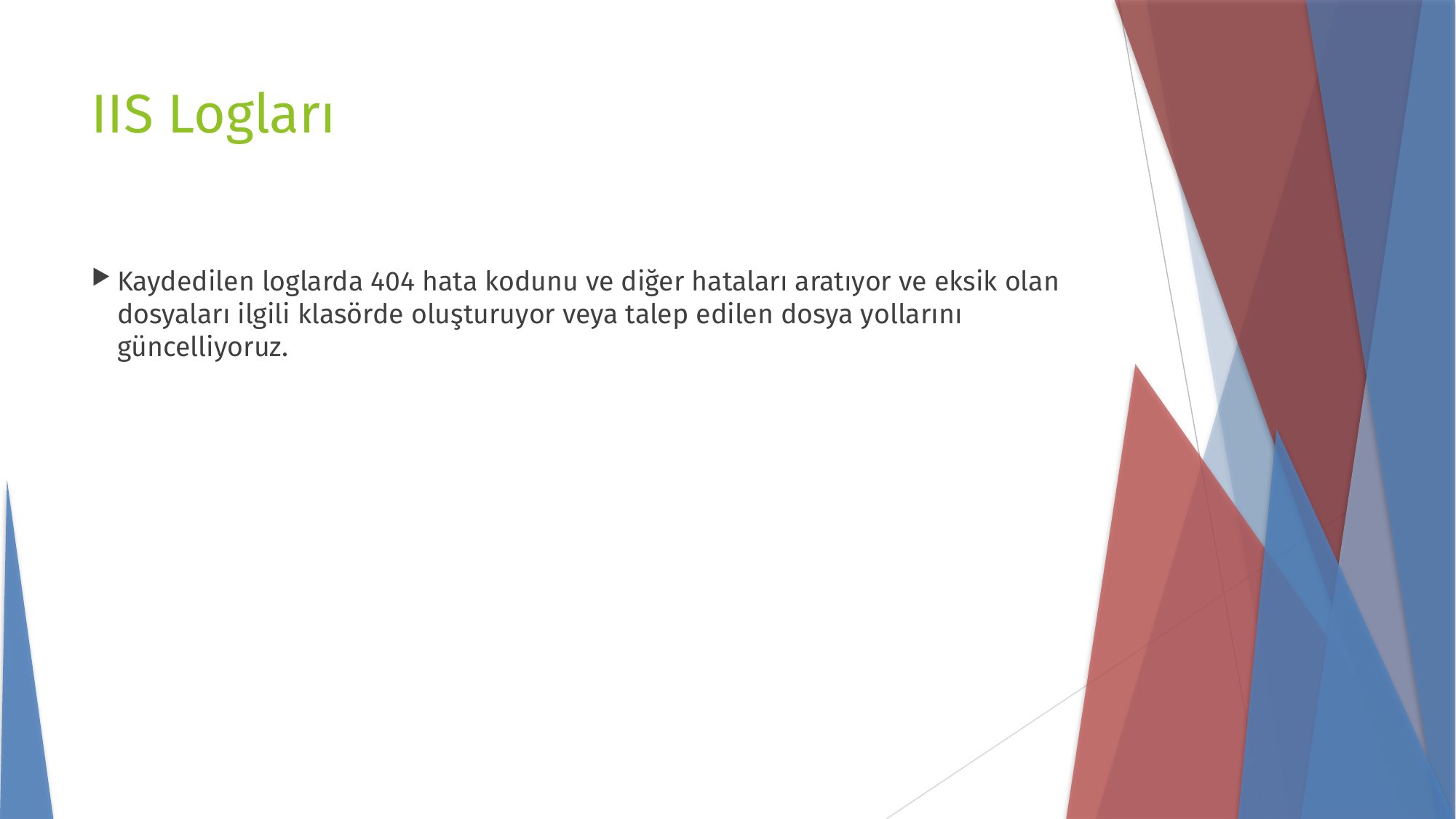

IIS Logları
Kaydedilen loglarda 404 hata kodunu ve diğer hataları aratıyor ve eksik olan dosyaları ilgili klasörde oluşturuyor veya talep edilen dosya yollarını güncelliyoruz.